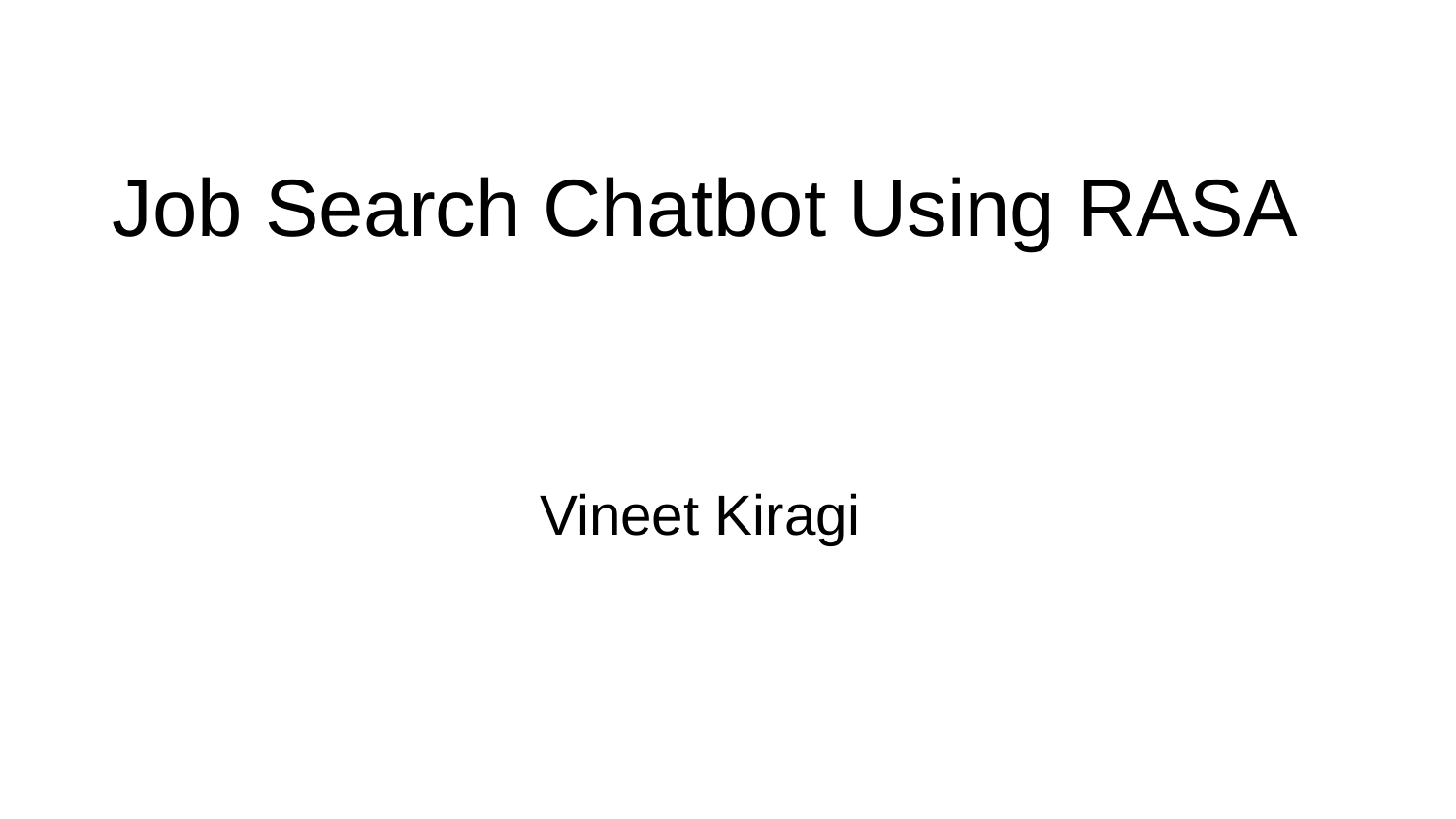

# Job Search Chatbot Using RASA

Vineet Kiragi